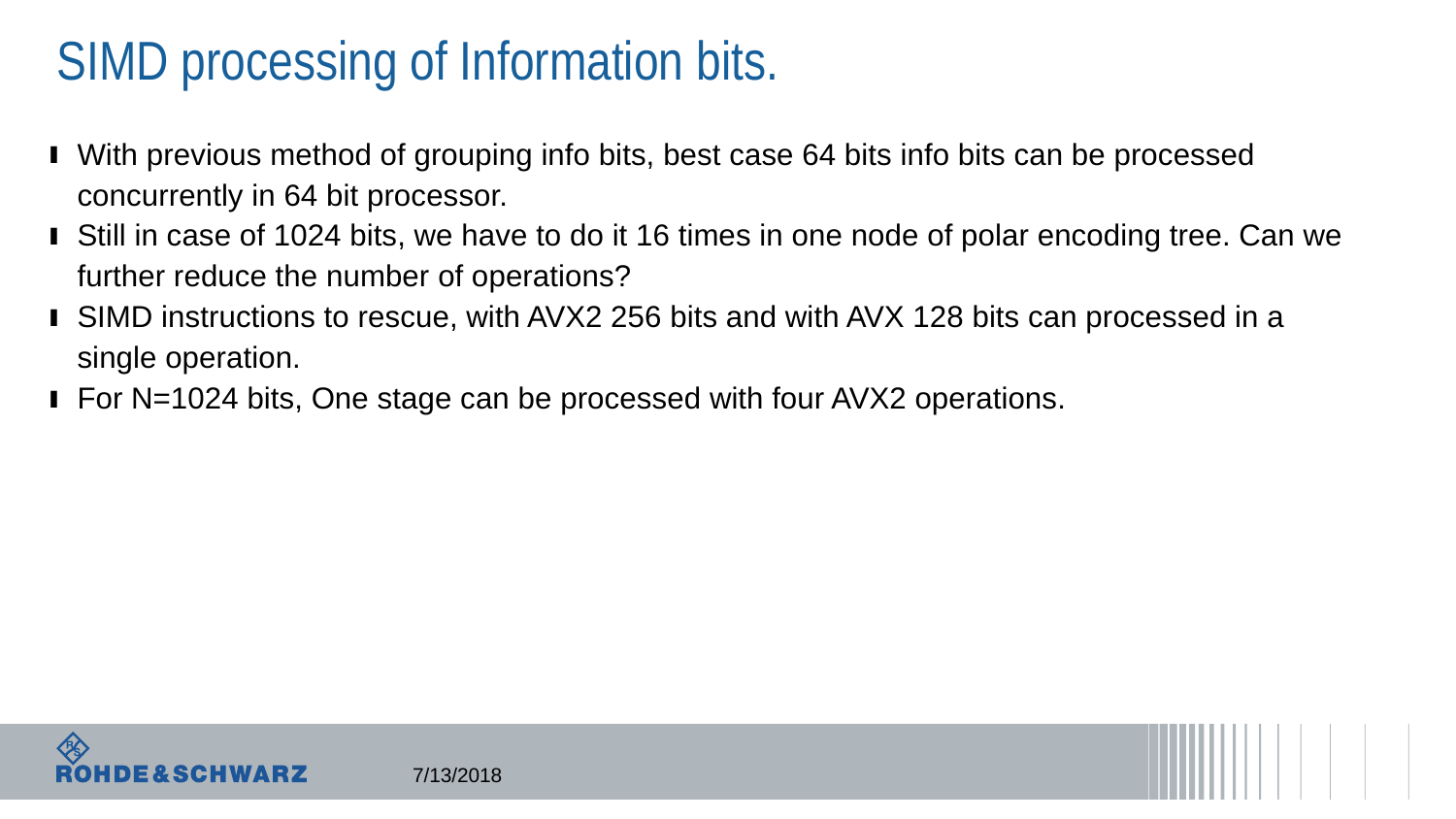

# SIMD processing of Information bits.
With previous method of grouping info bits, best case 64 bits info bits can be processed concurrently in 64 bit processor.
Still in case of 1024 bits, we have to do it 16 times in one node of polar encoding tree. Can we further reduce the number of operations?
SIMD instructions to rescue, with AVX2 256 bits and with AVX 128 bits can processed in a single operation.
For N=1024 bits, One stage can be processed with four AVX2 operations.

7/13/2018